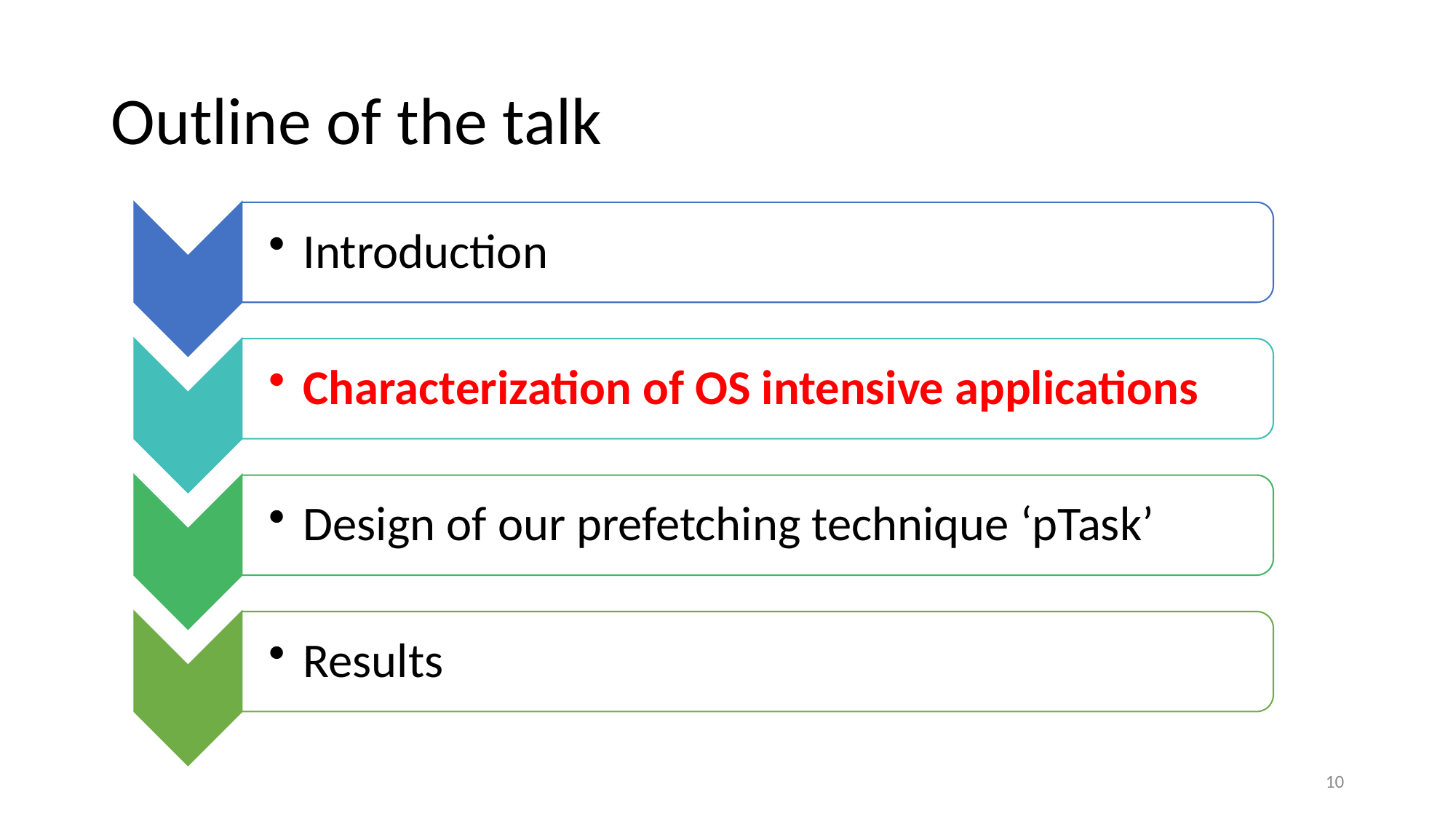

# Outline of the talk

Introduction

Characterization of OS intensive applications

Design of our prefetching technique ‘pTask’

Results
10